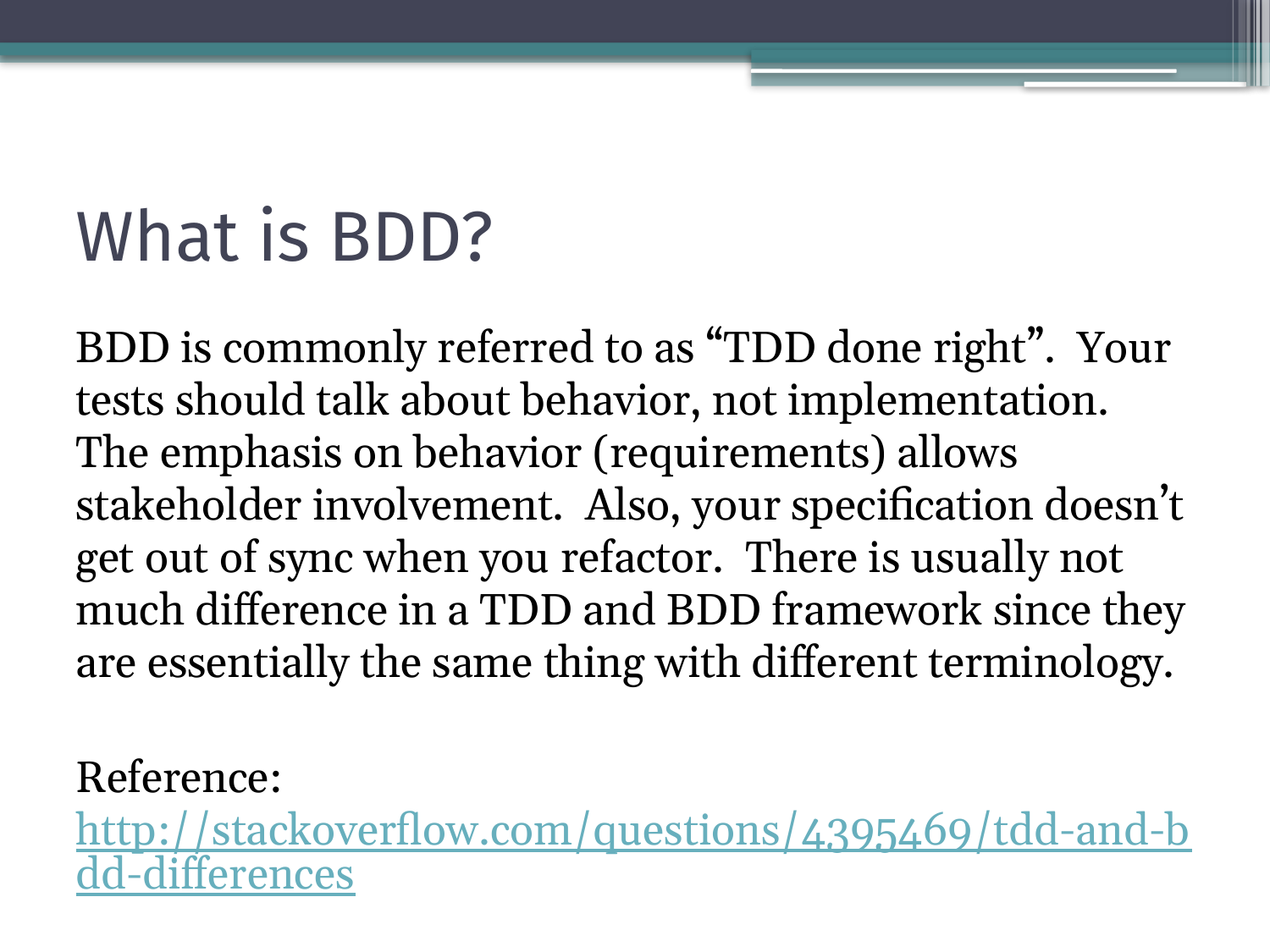

# What is BDD?
BDD is commonly referred to as “TDD done right”.  Your tests should talk about behavior, not implementation.  The emphasis on behavior (requirements) allows stakeholder involvement.  Also, your specification doesn’t get out of sync when you refactor.  There is usually not much difference in a TDD and BDD framework since they are essentially the same thing with different terminology.

Reference: http://stackoverflow.com/questions/4395469/tdd-and-bdd-differences